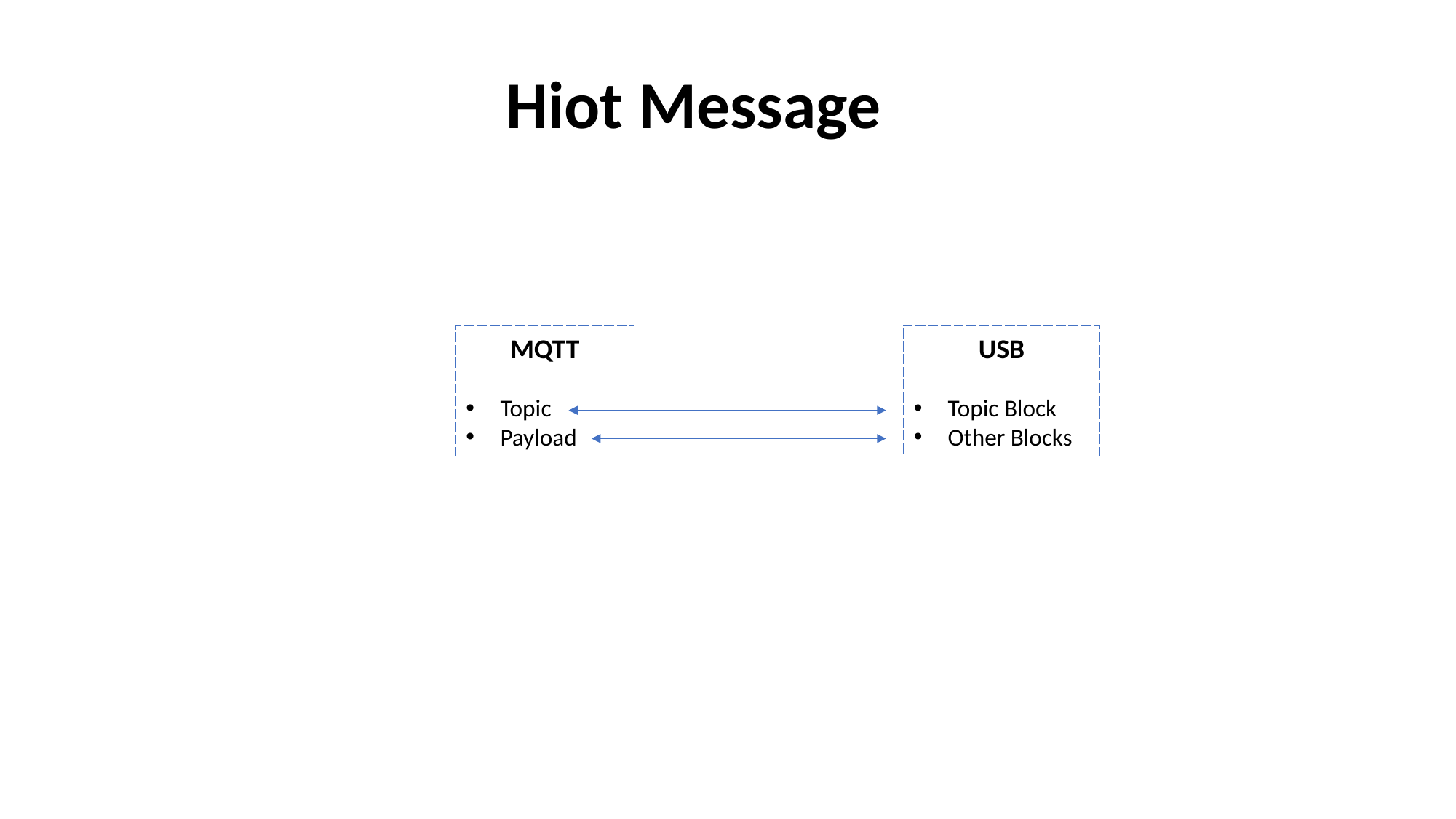

# Hiot Message
MQTT

Topic
Payload
USB

Topic Block
Other Blocks